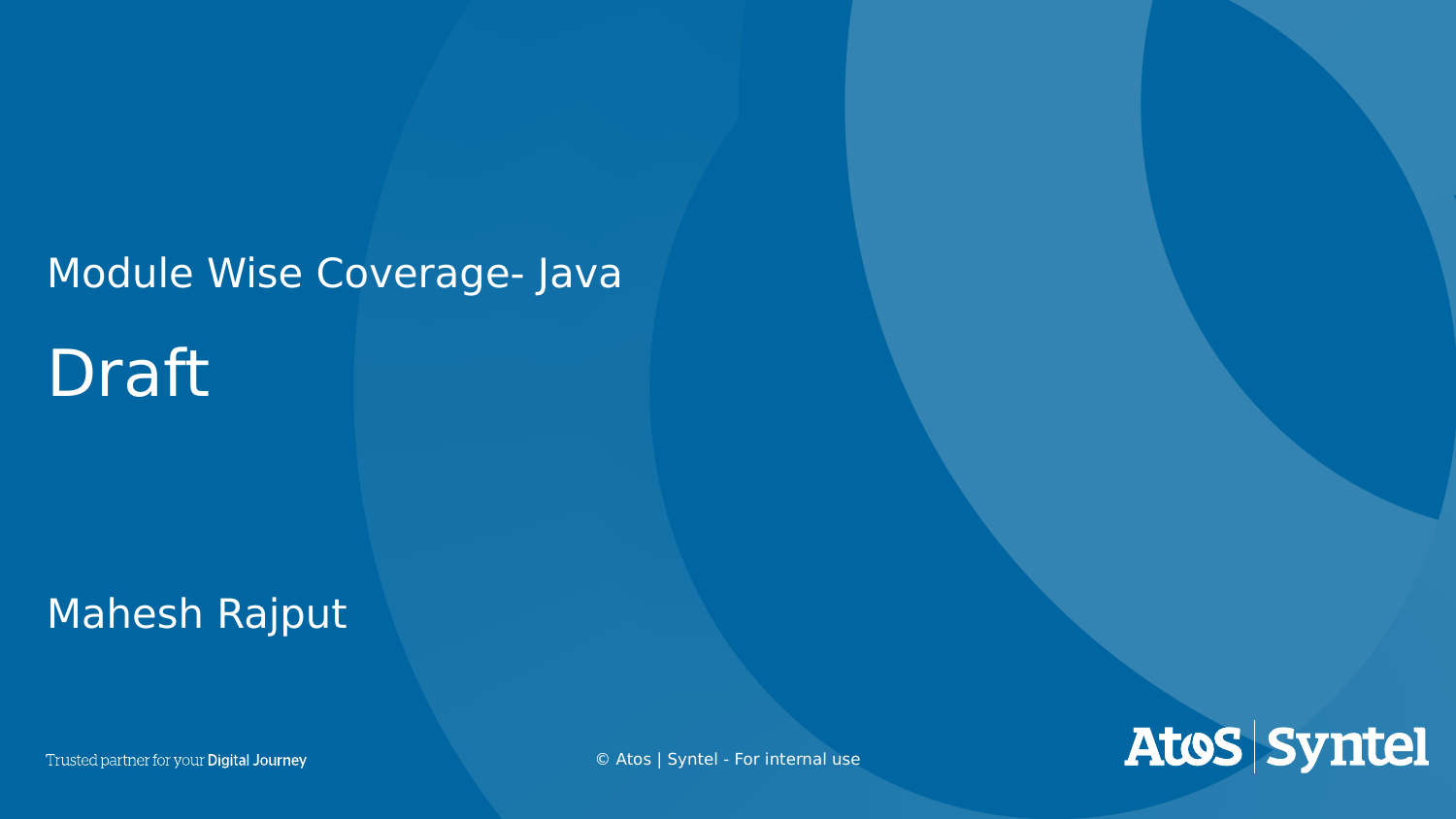

# Module Wise Coverage- Java Draft Mahesh Rajput